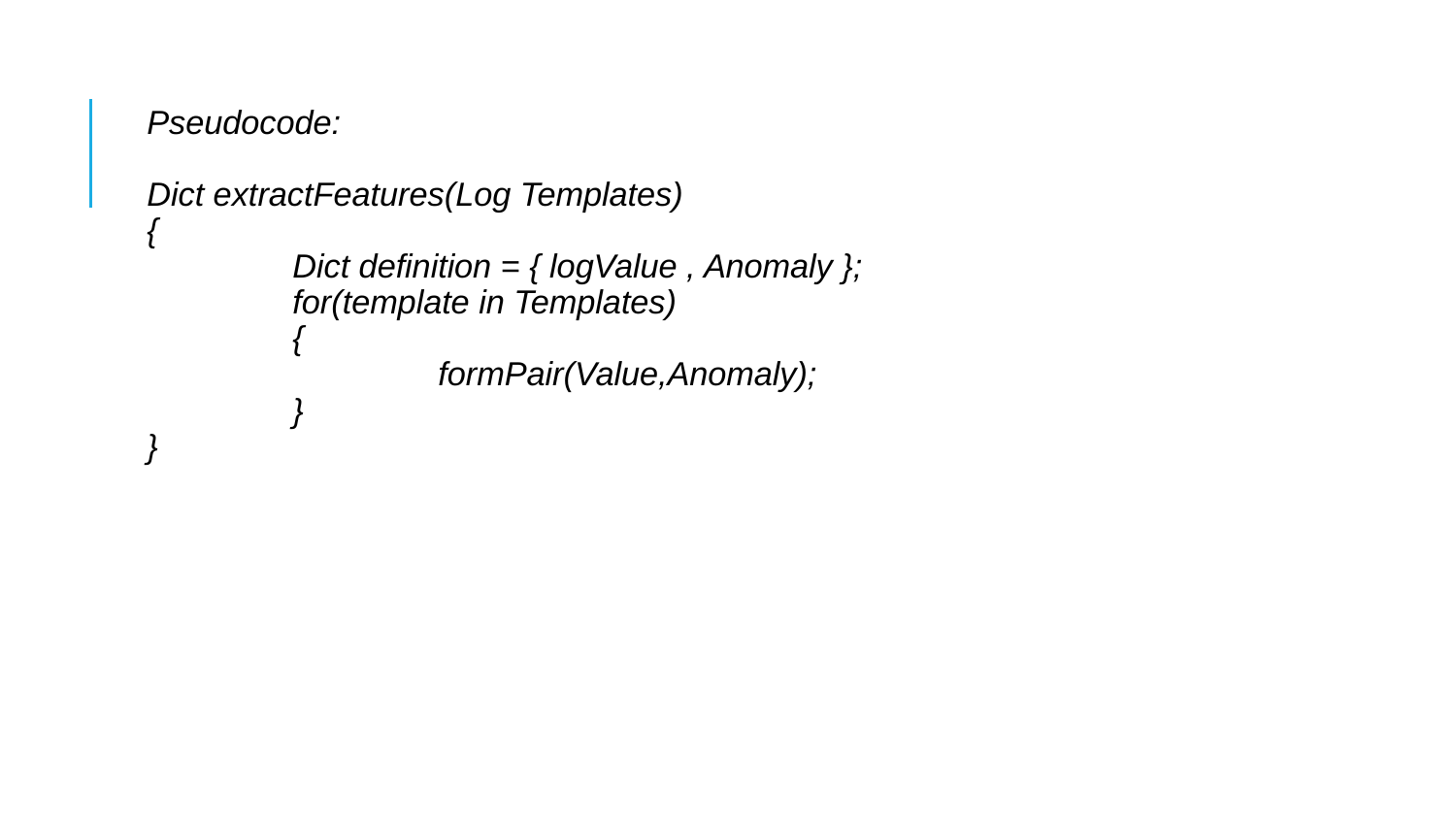

Pseudocode:

Dict extractFeatures(Log Templates)
{
	Dict definition = { logValue , Anomaly };
	for(template in Templates)
	{
		formPair(Value,Anomaly);
	}
}